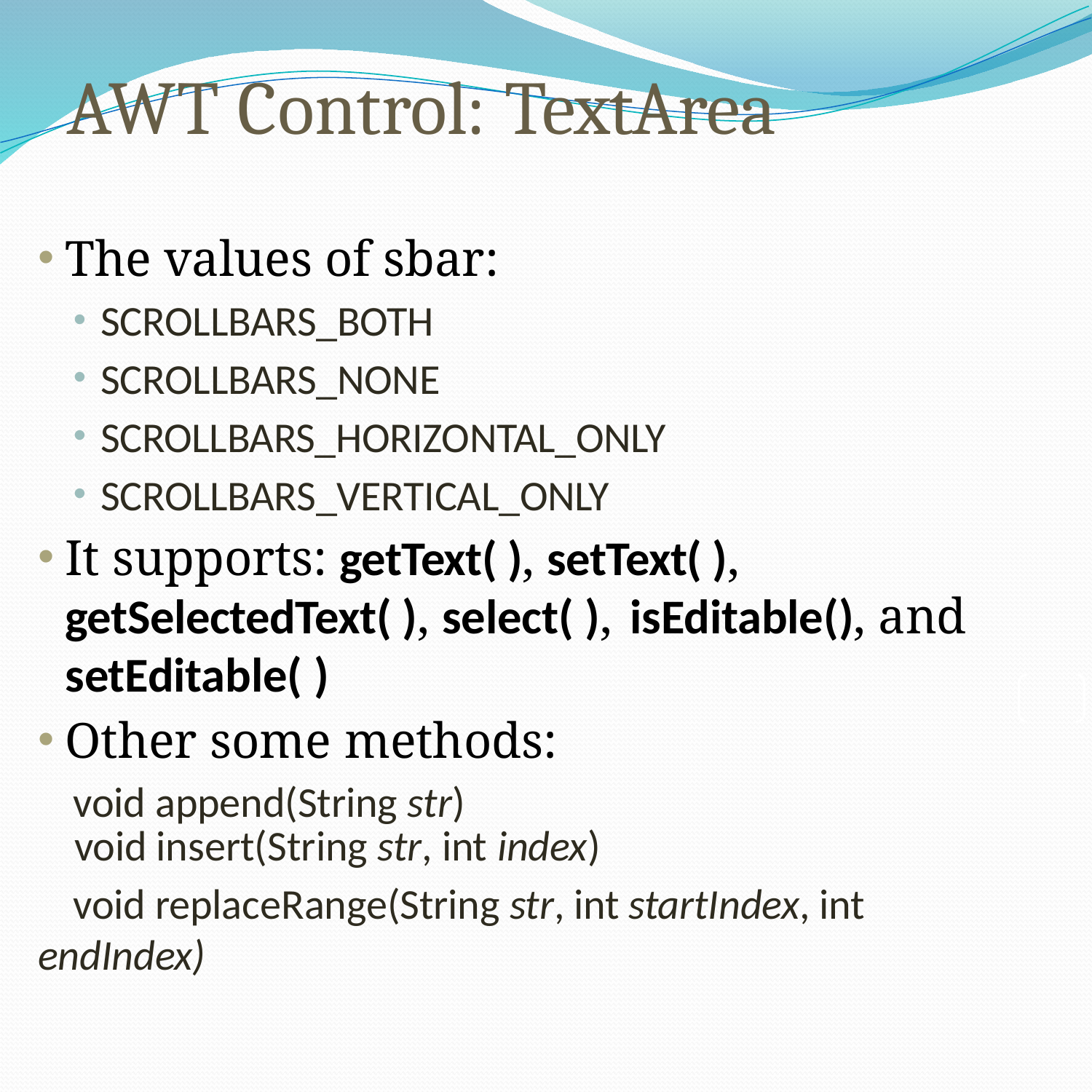

# AWT Control: TextArea
The values of sbar:
SCROLLBARS_BOTH
SCROLLBARS_NONE
SCROLLBARS_HORIZONTAL_ONLY
SCROLLBARS_VERTICAL_ONLY
It supports: getText( ), setText( ), getSelectedText( ), select( ), isEditable(), and setEditable( )
Other some methods:
void append(String str)
    void insert(String str, int index)
	   void replaceRange(String str, int startIndex, int endIndex)